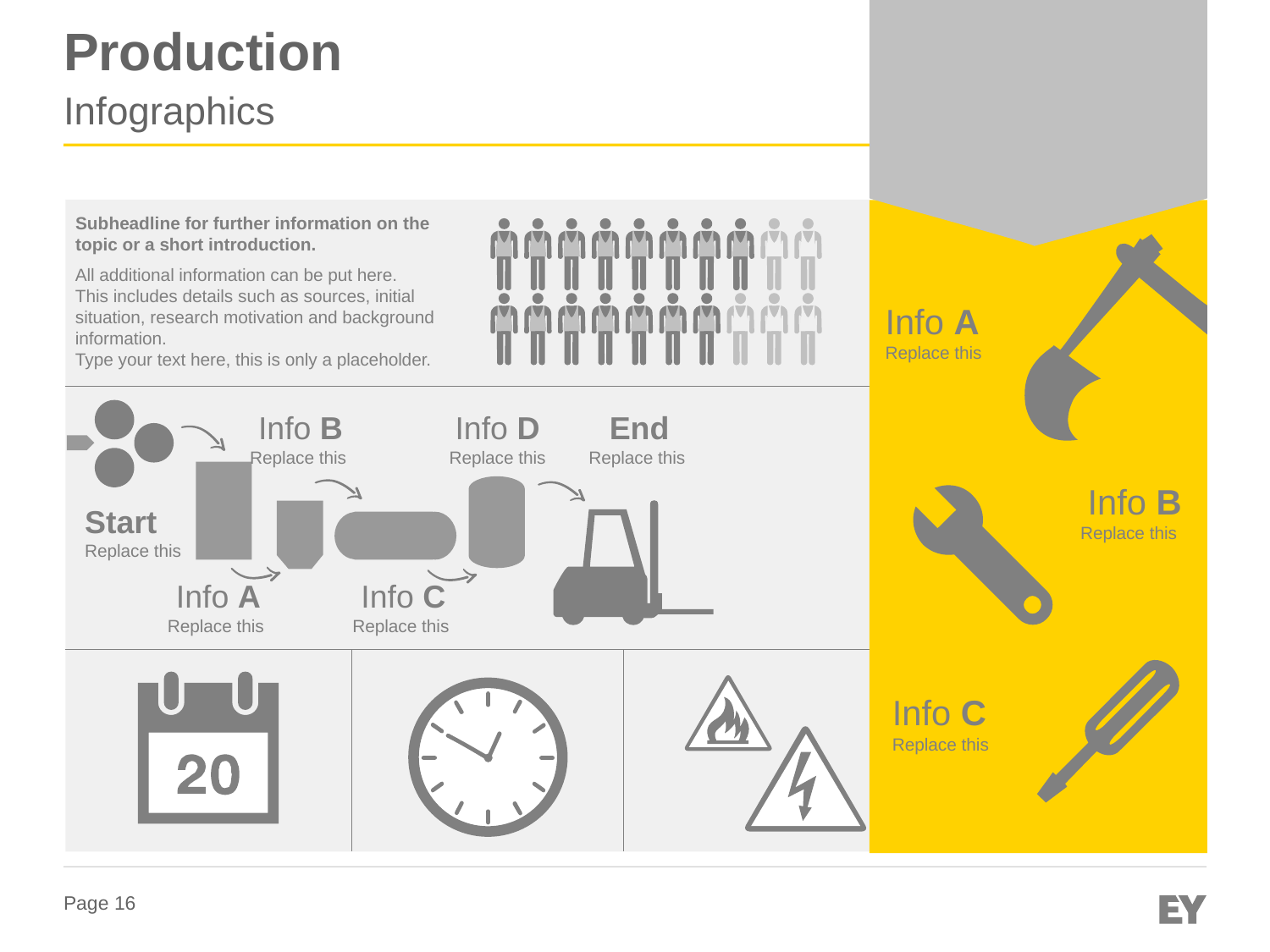

# Production
Infographics

Subheadline for further information on the topic or a short introduction.

All additional information can be put here.
This includes details such as sources, initial situation, research motivation and background information.
Type your text here, this is only a placeholder.

Info A
Replace this

Info B
Replace this
Info D
Replace this
End
Replace this

Info B
Replace this

Start
Replace this

Info A
Replace this
Info C
Replace this

Info C
Replace this